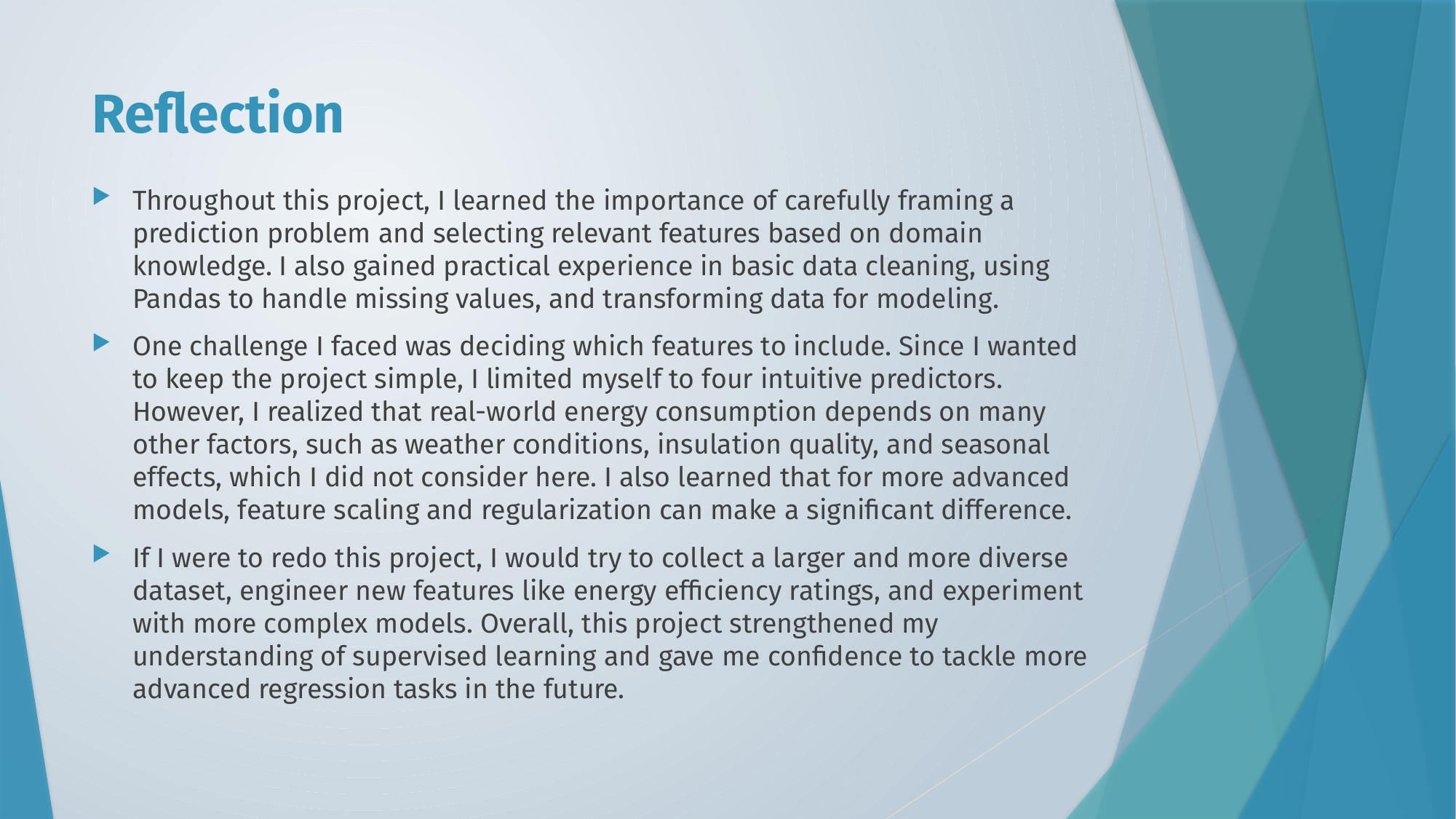

# Reflection
Throughout this project, I learned the importance of carefully framing a prediction problem and selecting relevant features based on domain knowledge. I also gained practical experience in basic data cleaning, using Pandas to handle missing values, and transforming data for modeling.
One challenge I faced was deciding which features to include. Since I wanted to keep the project simple, I limited myself to four intuitive predictors. However, I realized that real-world energy consumption depends on many other factors, such as weather conditions, insulation quality, and seasonal effects, which I did not consider here. I also learned that for more advanced models, feature scaling and regularization can make a significant difference.
If I were to redo this project, I would try to collect a larger and more diverse dataset, engineer new features like energy efficiency ratings, and experiment with more complex models. Overall, this project strengthened my understanding of supervised learning and gave me confidence to tackle more advanced regression tasks in the future.